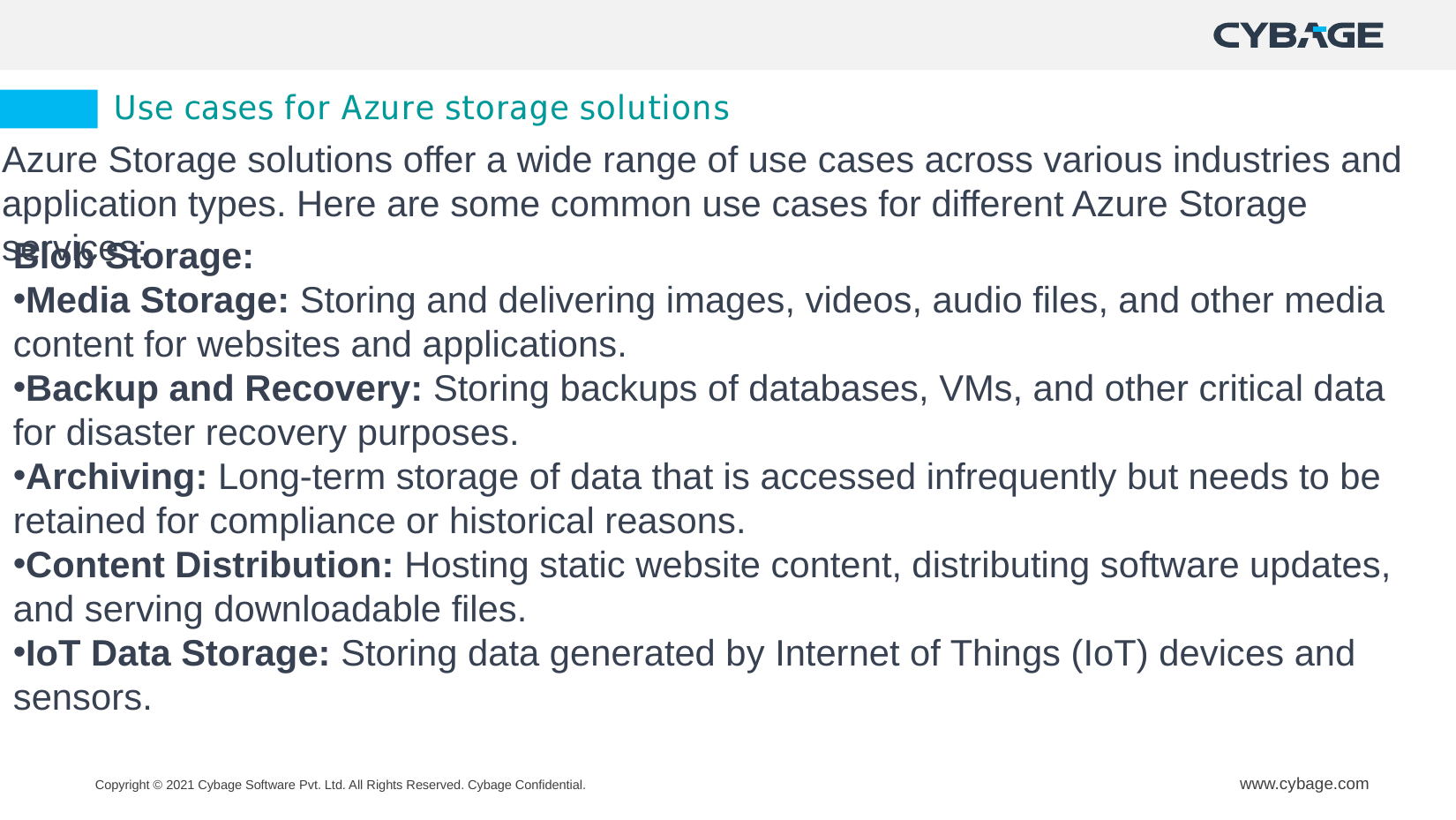

# Use cases for Azure storage solutions

Azure Storage solutions offer a wide range of use cases across various industries and application types. Here are some common use cases for different Azure Storage services:

Blob Storage:
Media Storage: Storing and delivering images, videos, audio files, and other media content for websites and applications.
Backup and Recovery: Storing backups of databases, VMs, and other critical data for disaster recovery purposes.
Archiving: Long-term storage of data that is accessed infrequently but needs to be retained for compliance or historical reasons.
Content Distribution: Hosting static website content, distributing software updates, and serving downloadable files.
IoT Data Storage: Storing data generated by Internet of Things (IoT) devices and sensors.